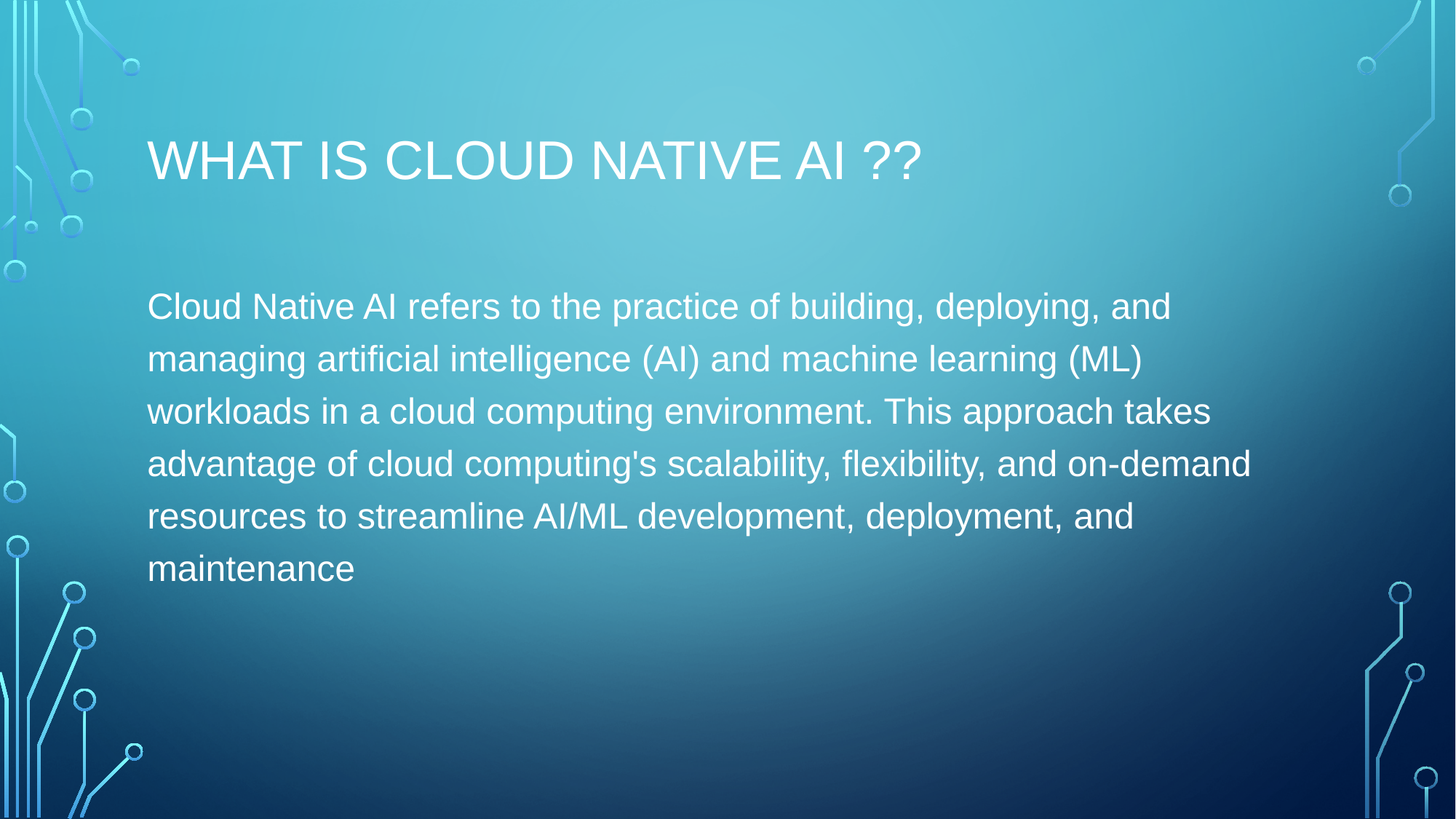

# What is Cloud Native Ai ??
Cloud Native AI refers to the practice of building, deploying, and managing artificial intelligence (AI) and machine learning (ML) workloads in a cloud computing environment. This approach takes advantage of cloud computing's scalability, flexibility, and on-demand resources to streamline AI/ML development, deployment, and maintenance